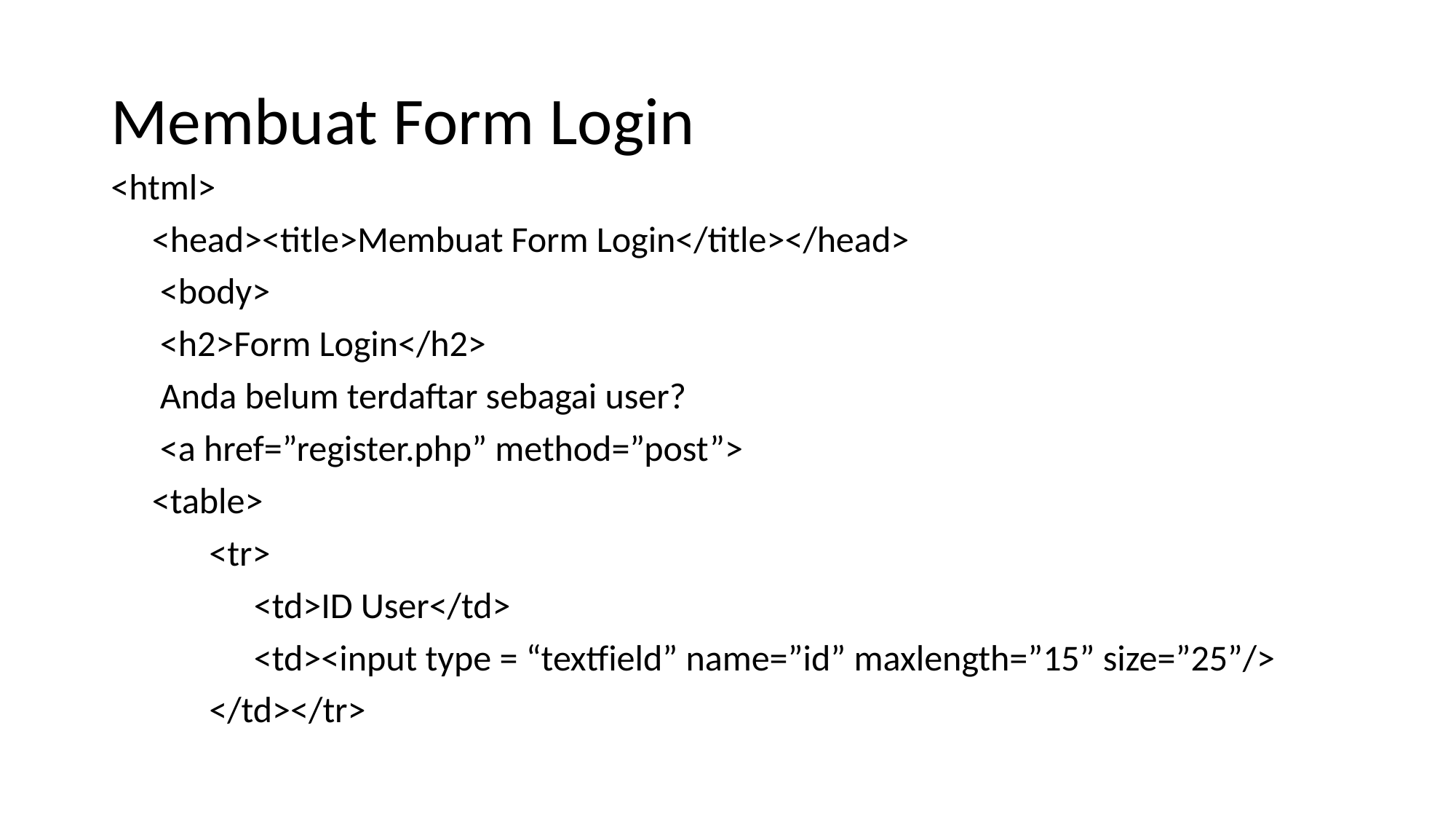

# Membuat Form Login
<html>
     <head><title>Membuat Form Login</title></head>
      <body>
      <h2>Form Login</h2>
      Anda belum terdaftar sebagai user?
      <a href=”register.php” method=”post”>
     <table>
            <tr>
	      <td>ID User</td>
	      <td><input type = “textfield” name=”id” maxlength=”15” size=”25”/>
            </td></tr>